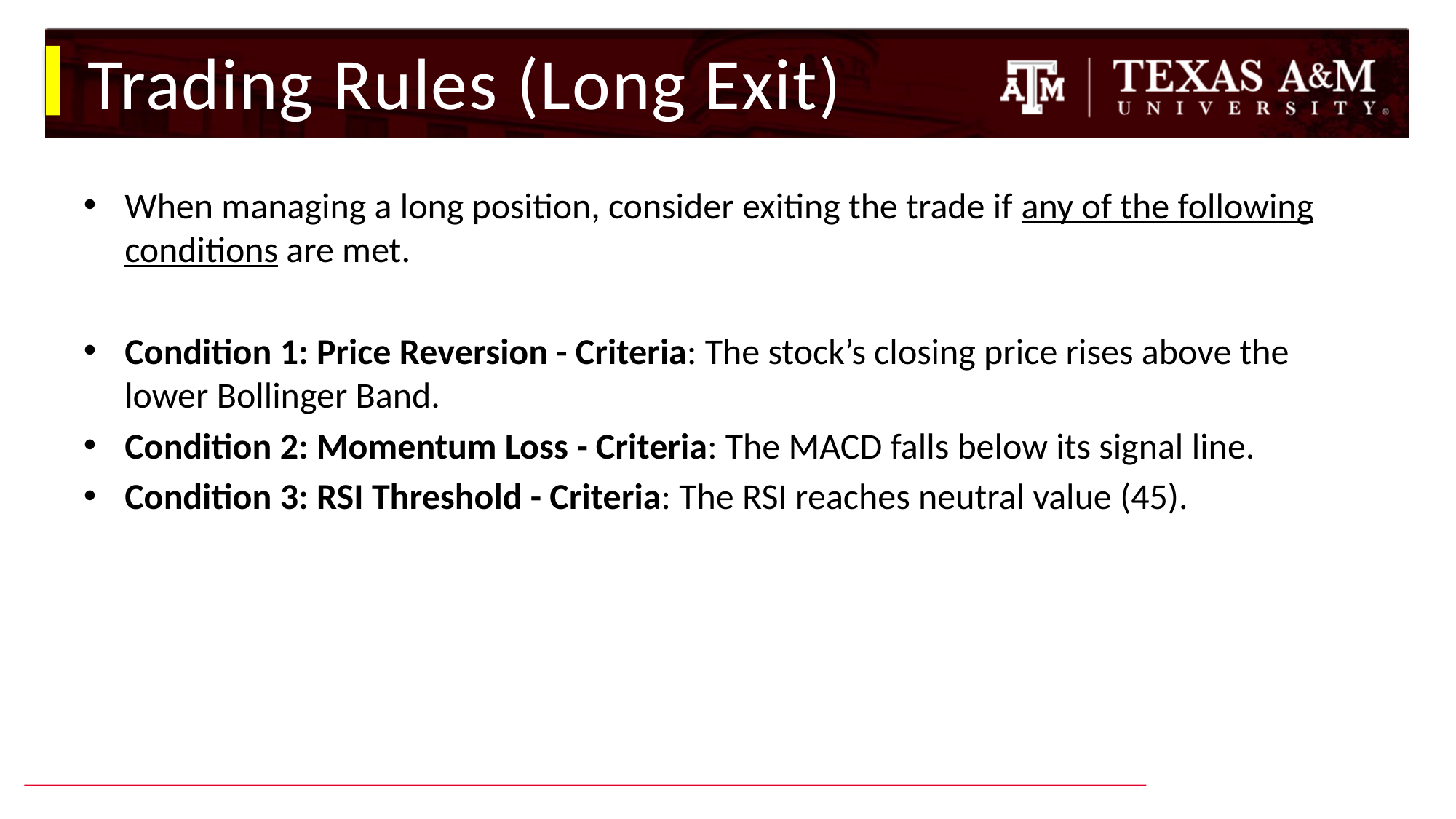

# Trading Rules (Long Exit)
When managing a long position, consider exiting the trade if any of the following conditions are met.

Condition 1: Price Reversion - Criteria: The stock’s closing price rises above the lower Bollinger Band.
Condition 2: Momentum Loss - Criteria: The MACD falls below its signal line.
Condition 3: RSI Threshold - Criteria: The RSI reaches neutral value (45).